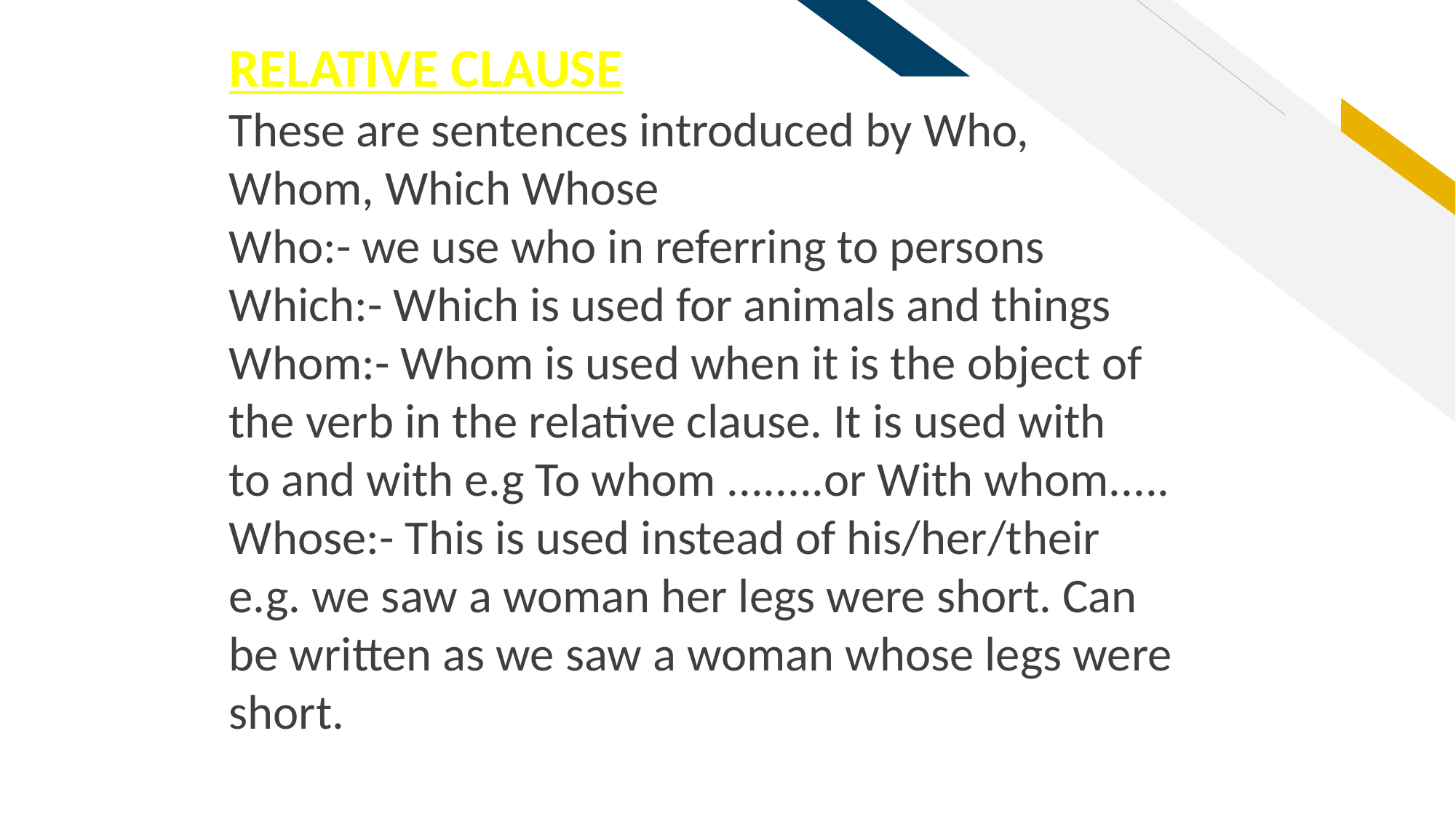

RELATIVE CLAUSE
These are sentences introduced by Who,
Whom, Which Whose
Who:- we use who in referring to persons
Which:- Which is used for animals and things
Whom:- Whom is used when it is the object of
the verb in the relative clause. It is used with
to and with e.g To whom ........or With whom.....
Whose:- This is used instead of his/her/their
e.g. we saw a woman her legs were short. Can
be written as we saw a woman whose legs were
short.